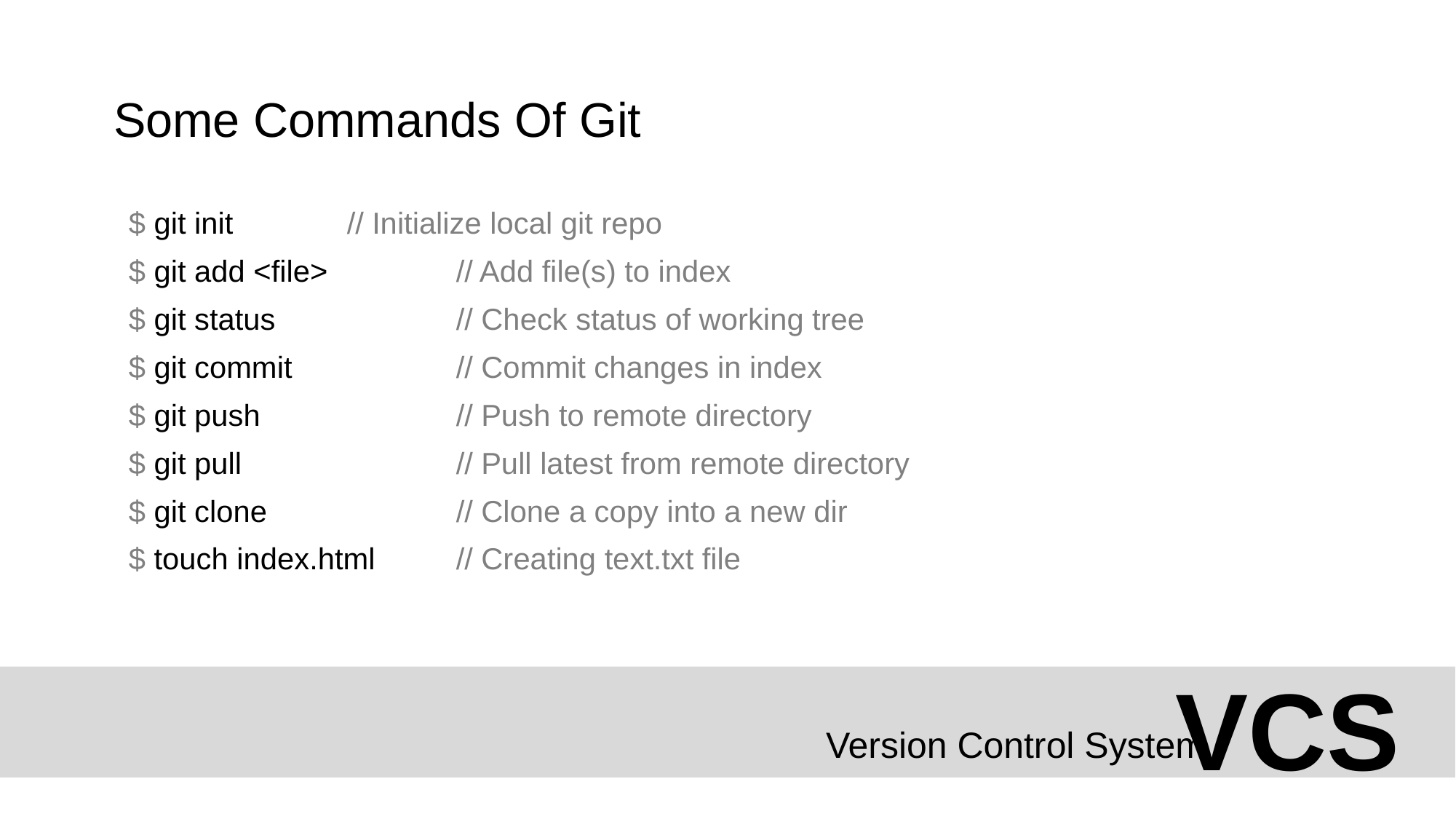

Some Commands Of Git
$ git init		// Initialize local git repo
$ git add <file>		// Add file(s) to index
$ git status		// Check status of working tree
$ git commit		// Commit changes in index
$ git push		// Push to remote directory
$ git pull 		// Pull latest from remote directory
$ git clone		// Clone a copy into a new dir
$ touch index.html	// Creating text.txt file
VCS

Version Control System